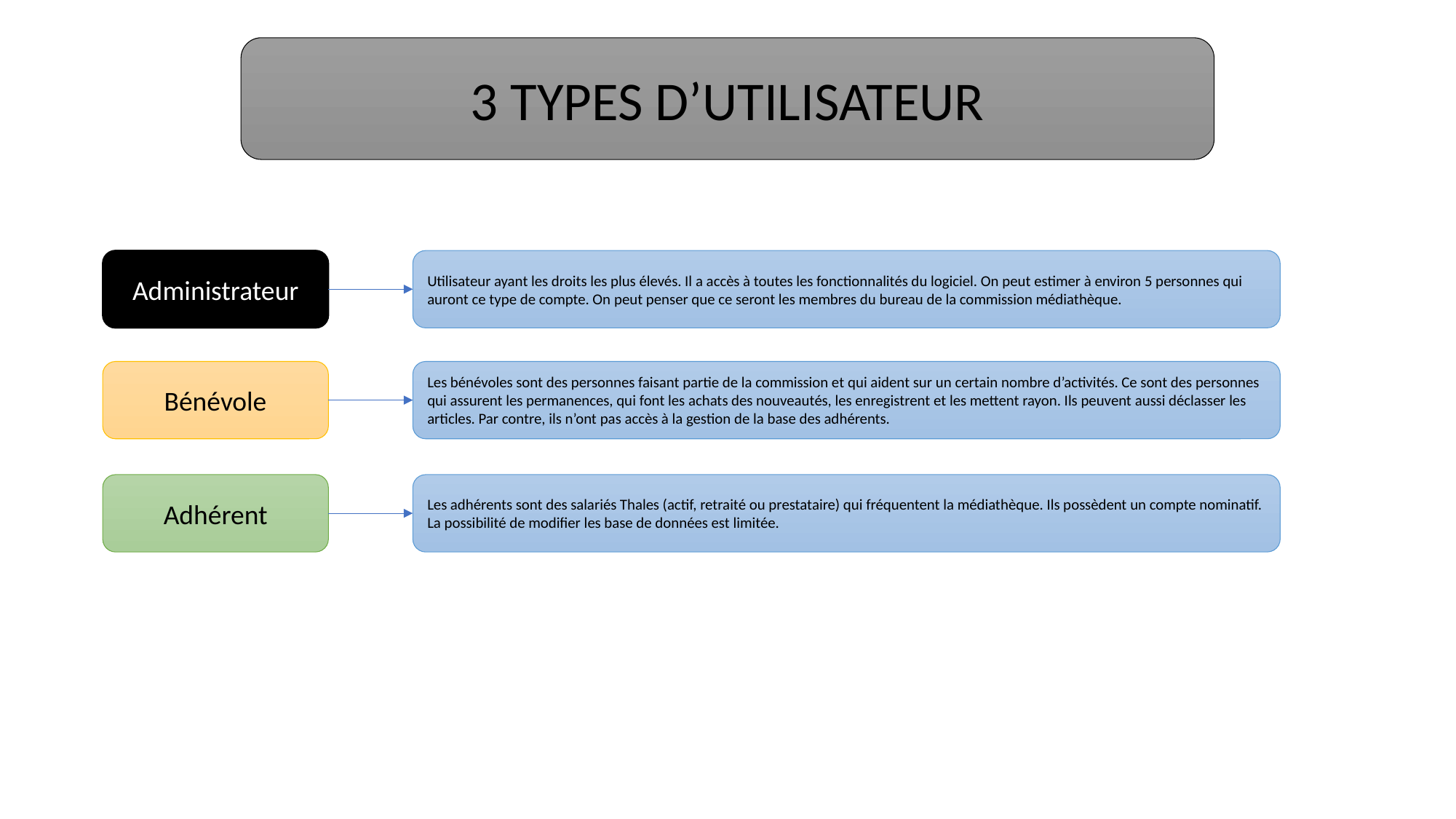

3 TYPES D’UTILISATEUR
Administrateur
Utilisateur ayant les droits les plus élevés. Il a accès à toutes les fonctionnalités du logiciel. On peut estimer à environ 5 personnes qui auront ce type de compte. On peut penser que ce seront les membres du bureau de la commission médiathèque.
Bénévole
Les bénévoles sont des personnes faisant partie de la commission et qui aident sur un certain nombre d’activités. Ce sont des personnes qui assurent les permanences, qui font les achats des nouveautés, les enregistrent et les mettent rayon. Ils peuvent aussi déclasser les articles. Par contre, ils n’ont pas accès à la gestion de la base des adhérents.
Les adhérents sont des salariés Thales (actif, retraité ou prestataire) qui fréquentent la médiathèque. Ils possèdent un compte nominatif. La possibilité de modifier les base de données est limitée.
Adhérent